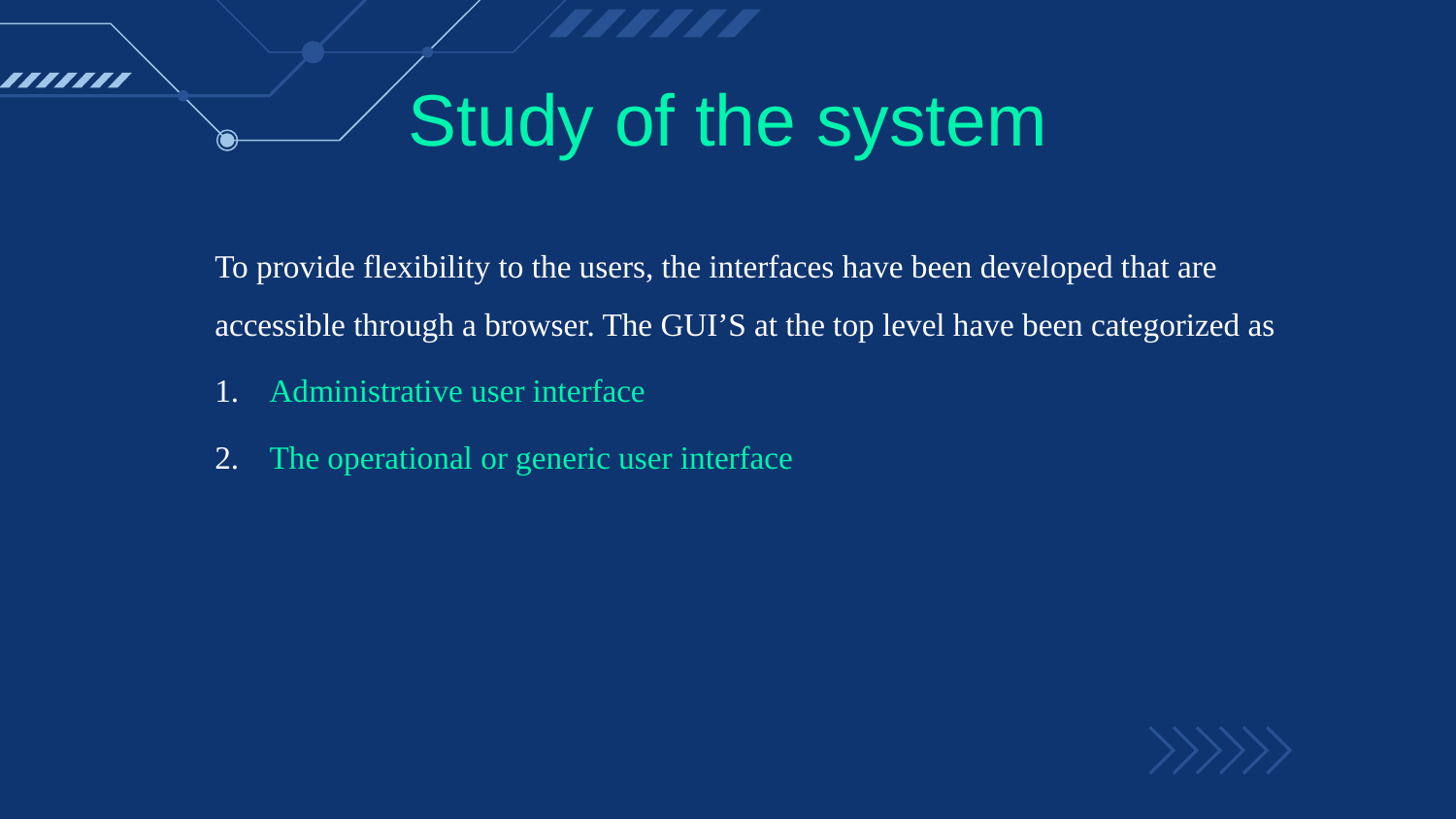

# Study of the system
To provide flexibility to the users, the interfaces have been developed that are accessible through a browser. The GUI’S at the top level have been categorized as
Administrative user interface
The operational or generic user interface